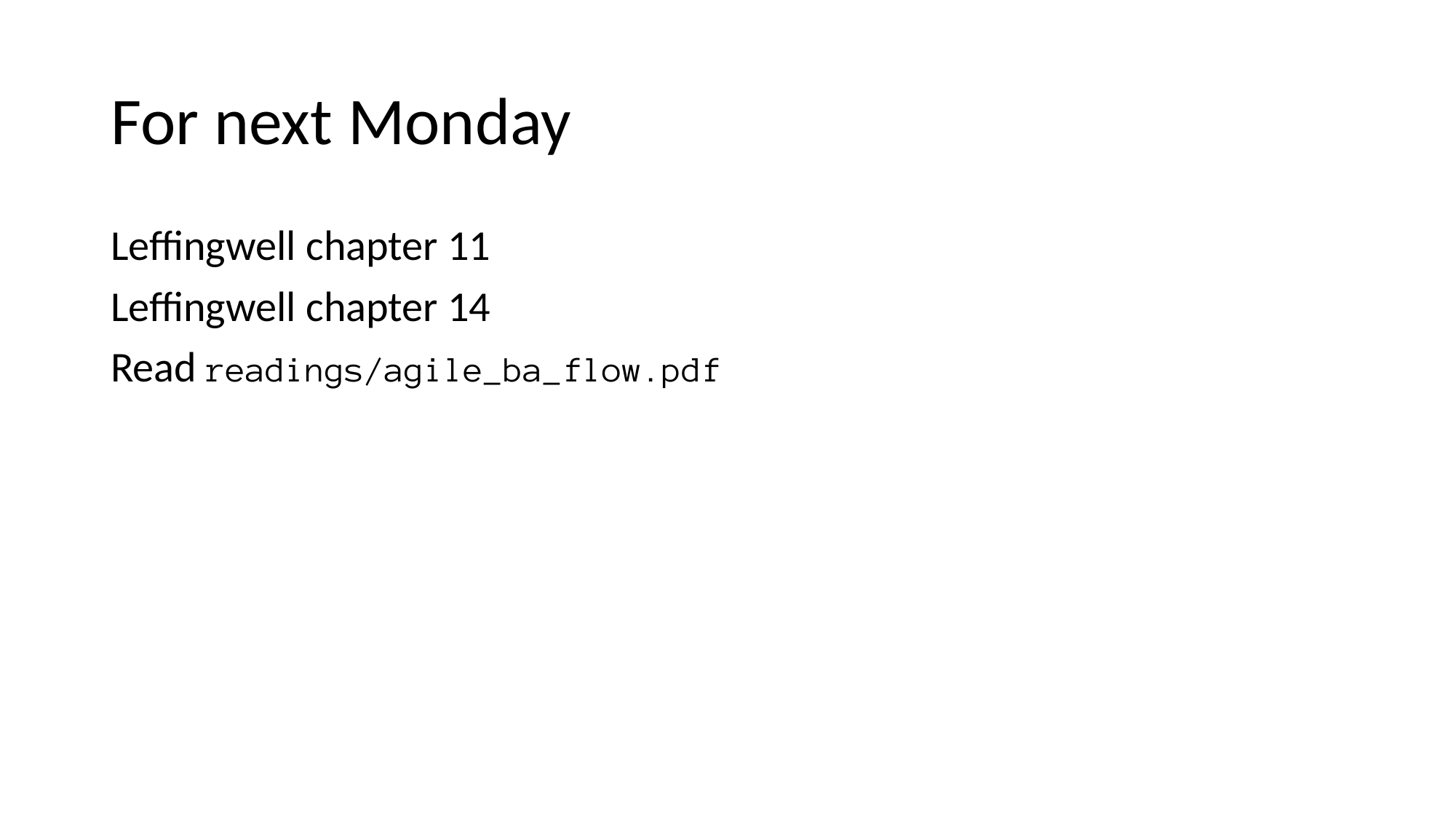

# For next Monday
Leffingwell chapter 11
Leffingwell chapter 14
Read readings/agile_ba_flow.pdf